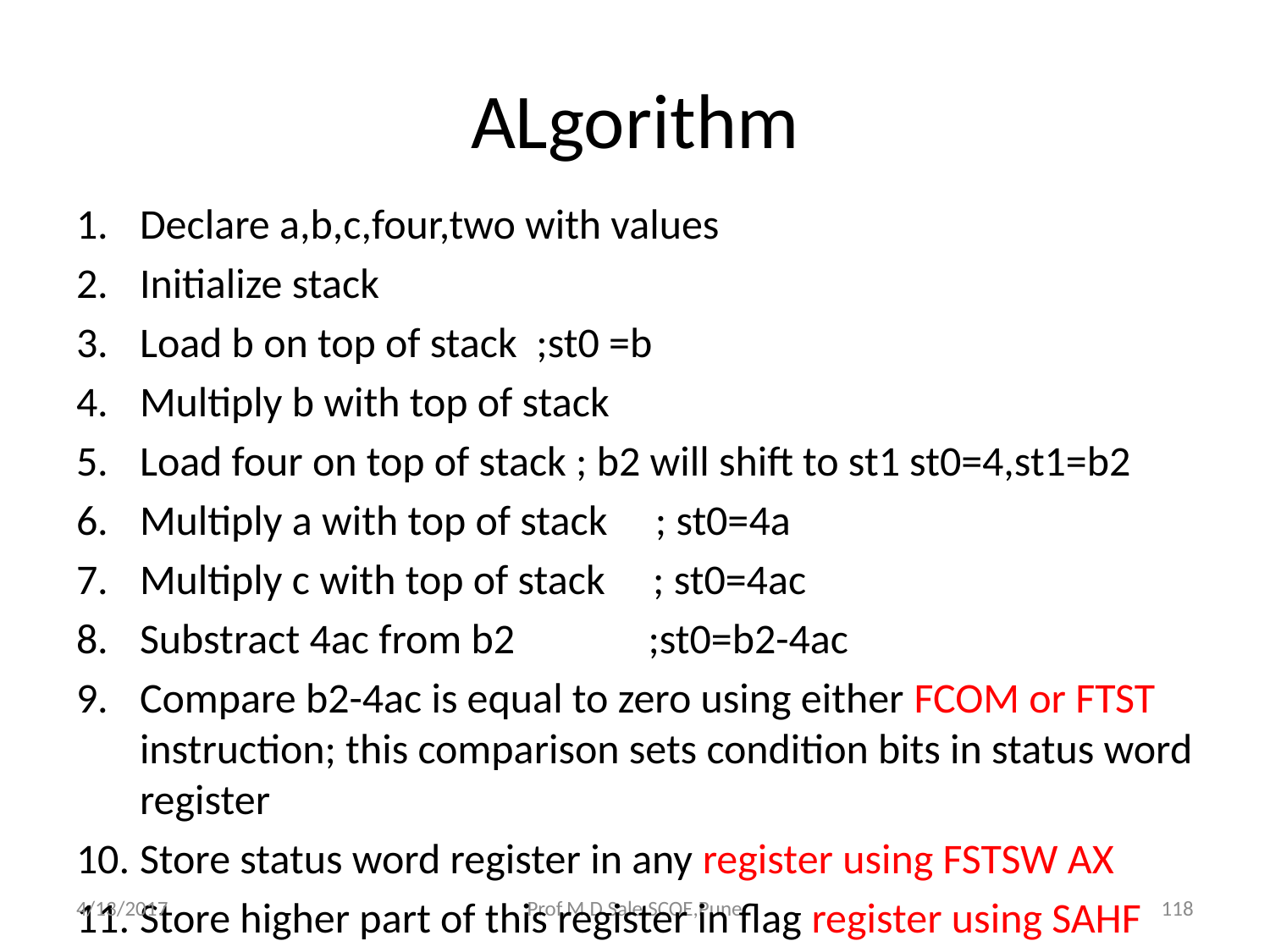

# ALgorithm
Declare a,b,c,four,two with values
Initialize stack
Load b on top of stack  ;st0 =b
Multiply b with top of stack
Load four on top of stack ; b2 will shift to st1 st0=4,st1=b2
Multiply a with top of stack     ; st0=4a
Multiply c with top of stack     ; st0=4ac
Substract 4ac from b2              ;st0=b2-4ac
Compare b2-4ac is equal to zero using either FCOM or FTST instruction; this comparison sets condition bits in status word register
Store status word register in any register using FSTSW AX
Store higher part of this register in flag register using SAHF

4/13/2017
Prof.M.D.Sale,SCOE,Pune
118